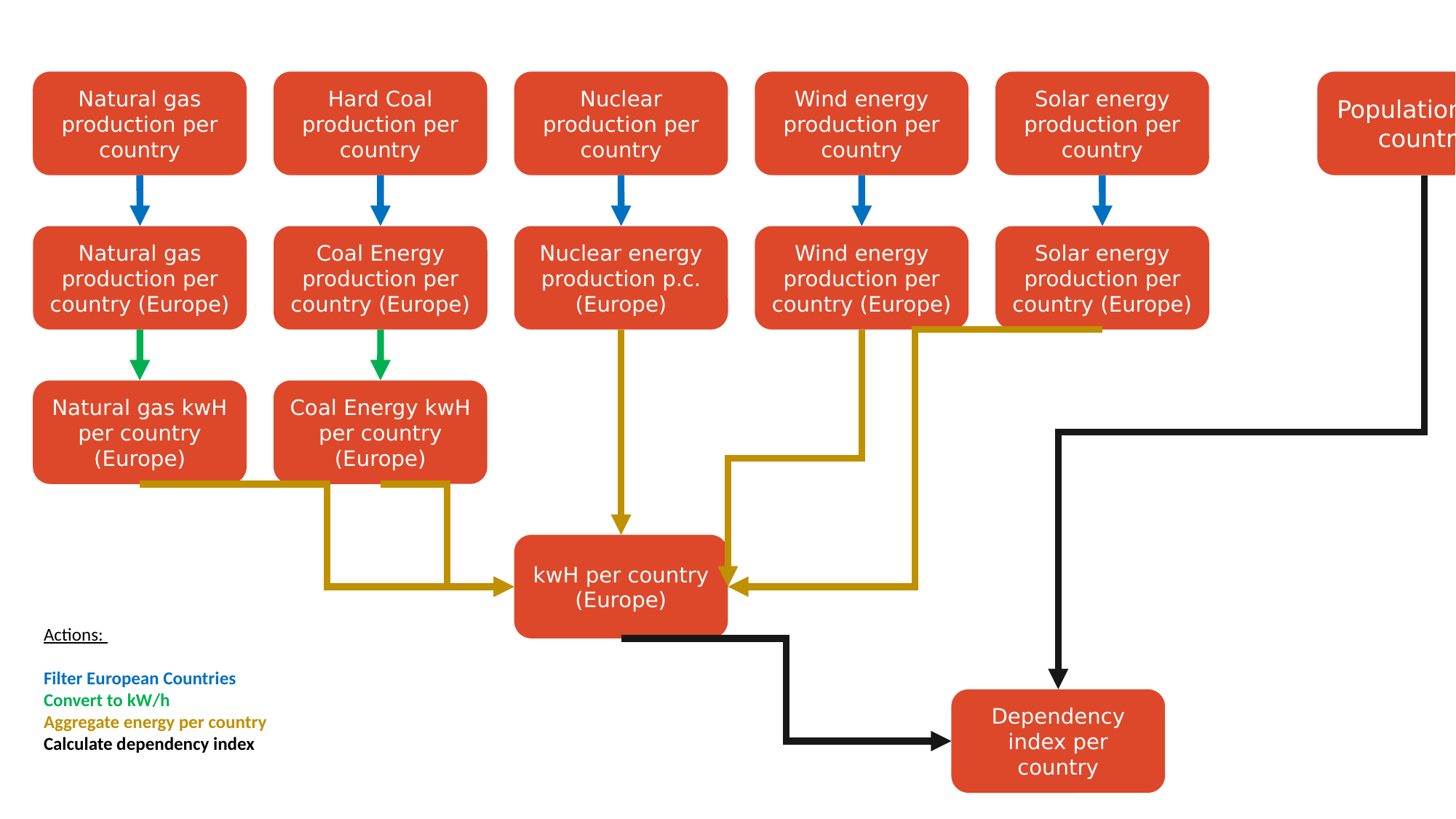

Population per country
Natural gas production per country
Hard Coal production per country
Nuclear production per country
Wind energy production per country
Solar energy production per country
Natural gas production per country (Europe)
Nuclear energy production p.c. (Europe)
Solar energy production per country (Europe)
Coal Energy production per country (Europe)
Wind energy production per country (Europe)
Natural gas kwH per country (Europe)
Coal Energy kwH per country (Europe)
kwH per country (Europe)
Dependency index per country
Actions:

Filter European Countries
Convert to kW/h
Aggregate energy per country
Calculate dependency index